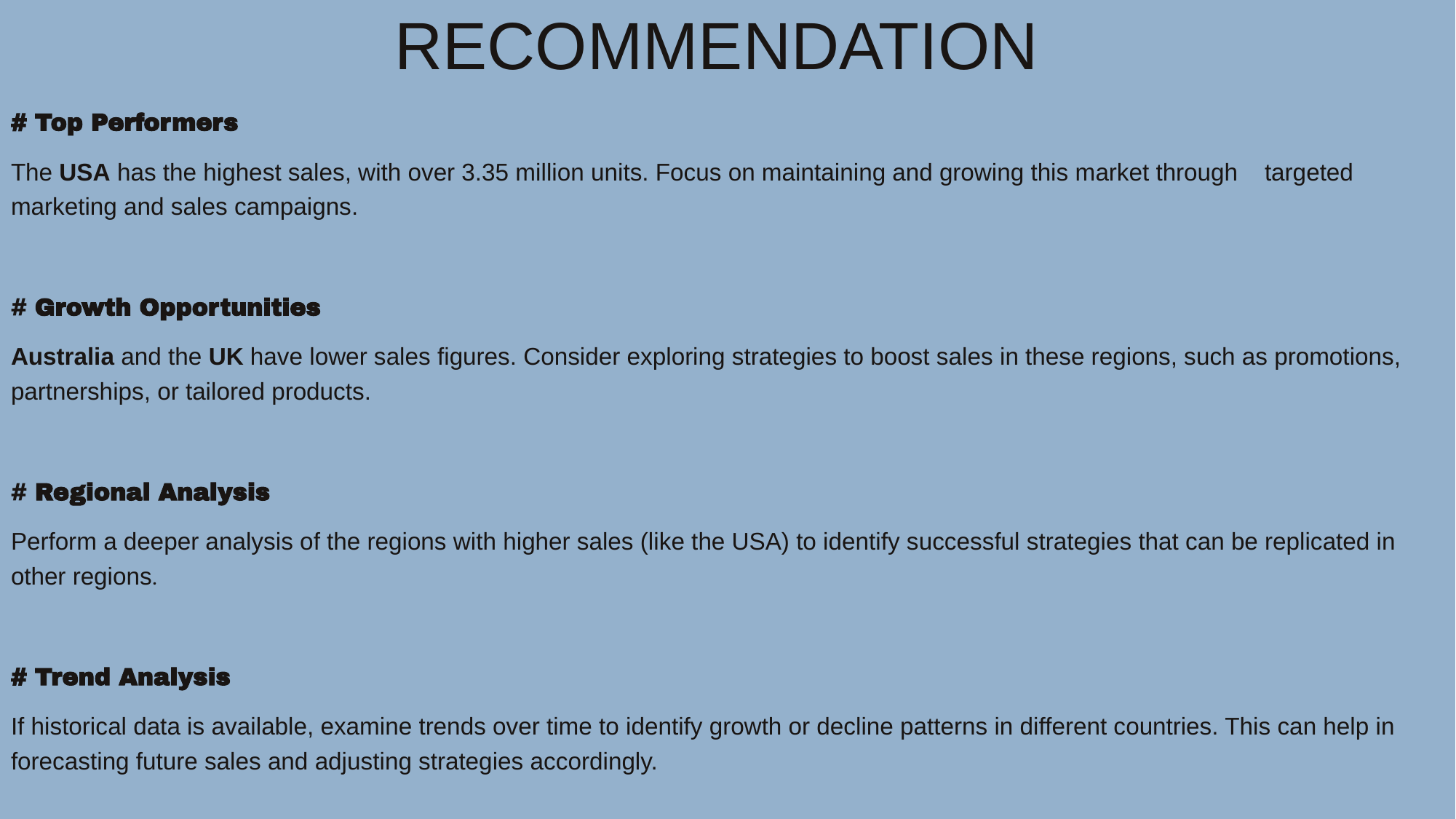

# recommendation
# Top Performers
The USA has the highest sales, with over 3.35 million units. Focus on maintaining and growing this market through    targeted marketing and sales campaigns.

# Growth Opportunities
Australia and the UK have lower sales figures. Consider exploring strategies to boost sales in these regions, such as promotions, partnerships, or tailored products.

# Regional Analysis
Perform a deeper analysis of the regions with higher sales (like the USA) to identify successful strategies that can be replicated in other regions.

# Trend Analysis
If historical data is available, examine trends over time to identify growth or decline patterns in different countries. This can help in forecasting future sales and adjusting strategies accordingly.